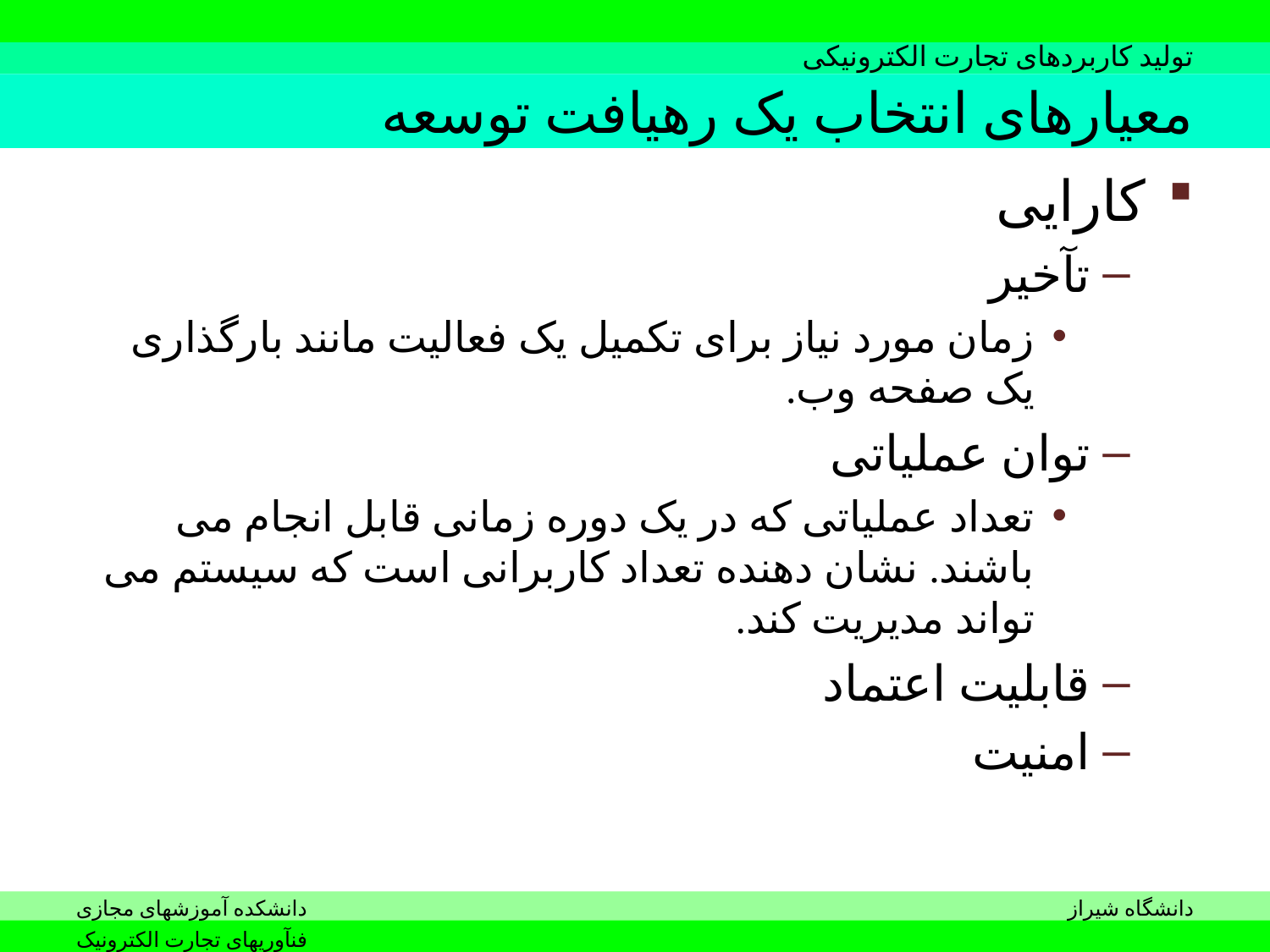

# معیارهای انتخاب یک رهیافت توسعه
کارایی
تآخیر
زمان مورد نیاز برای تکمیل یک فعالیت مانند بارگذاری یک صفحه وب.
توان عملیاتی
تعداد عملیاتی که در یک دوره زمانی قابل انجام می باشند. نشان دهنده تعداد کاربرانی است که سیستم می تواند مدیریت کند.
قابلیت اعتماد
امنیت